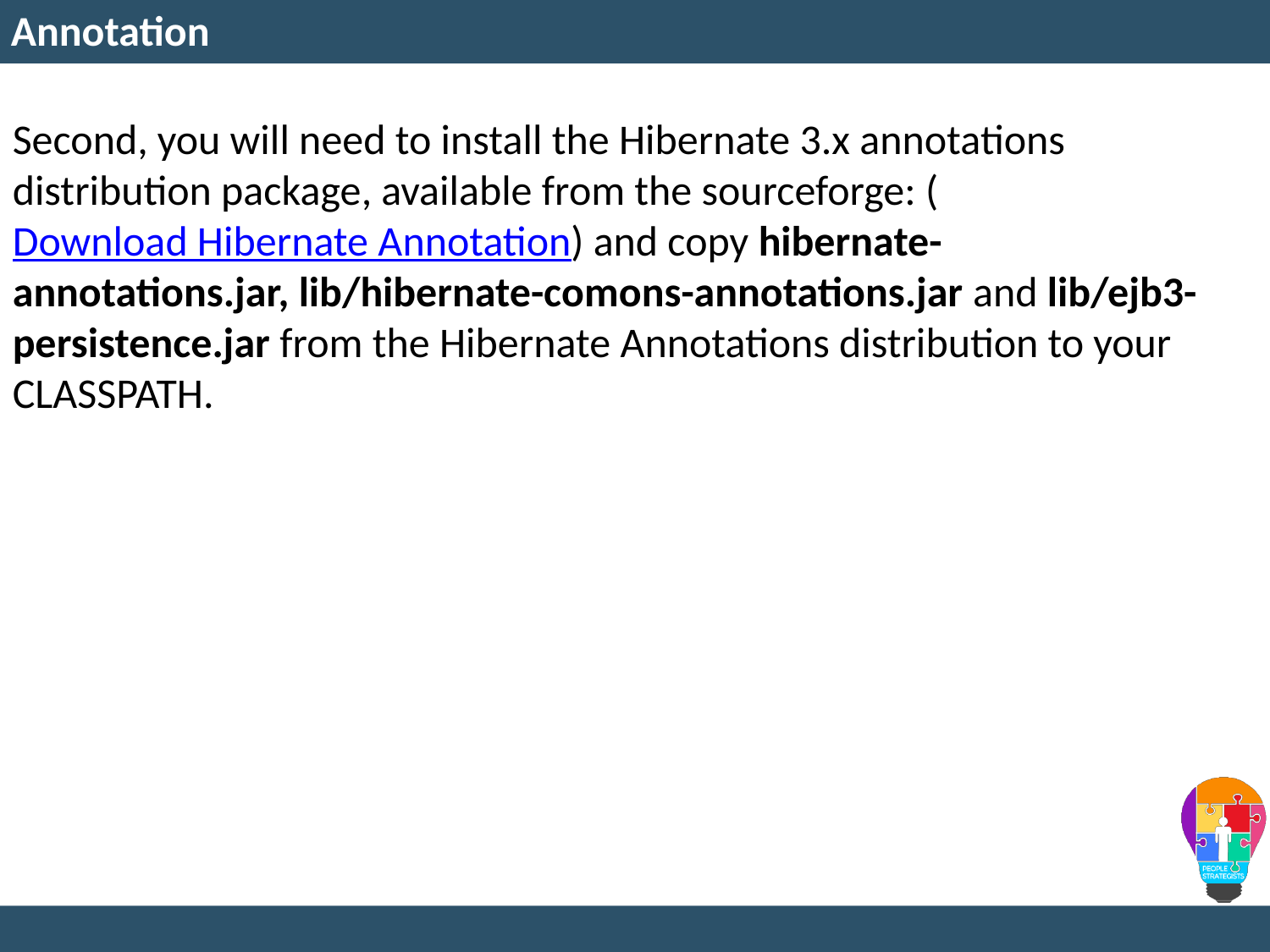

# Annotation
Second, you will need to install the Hibernate 3.x annotations distribution package, available from the sourceforge: (Download Hibernate Annotation) and copy hibernate-annotations.jar, lib/hibernate-comons-annotations.jar and lib/ejb3-persistence.jar from the Hibernate Annotations distribution to your CLASSPATH.